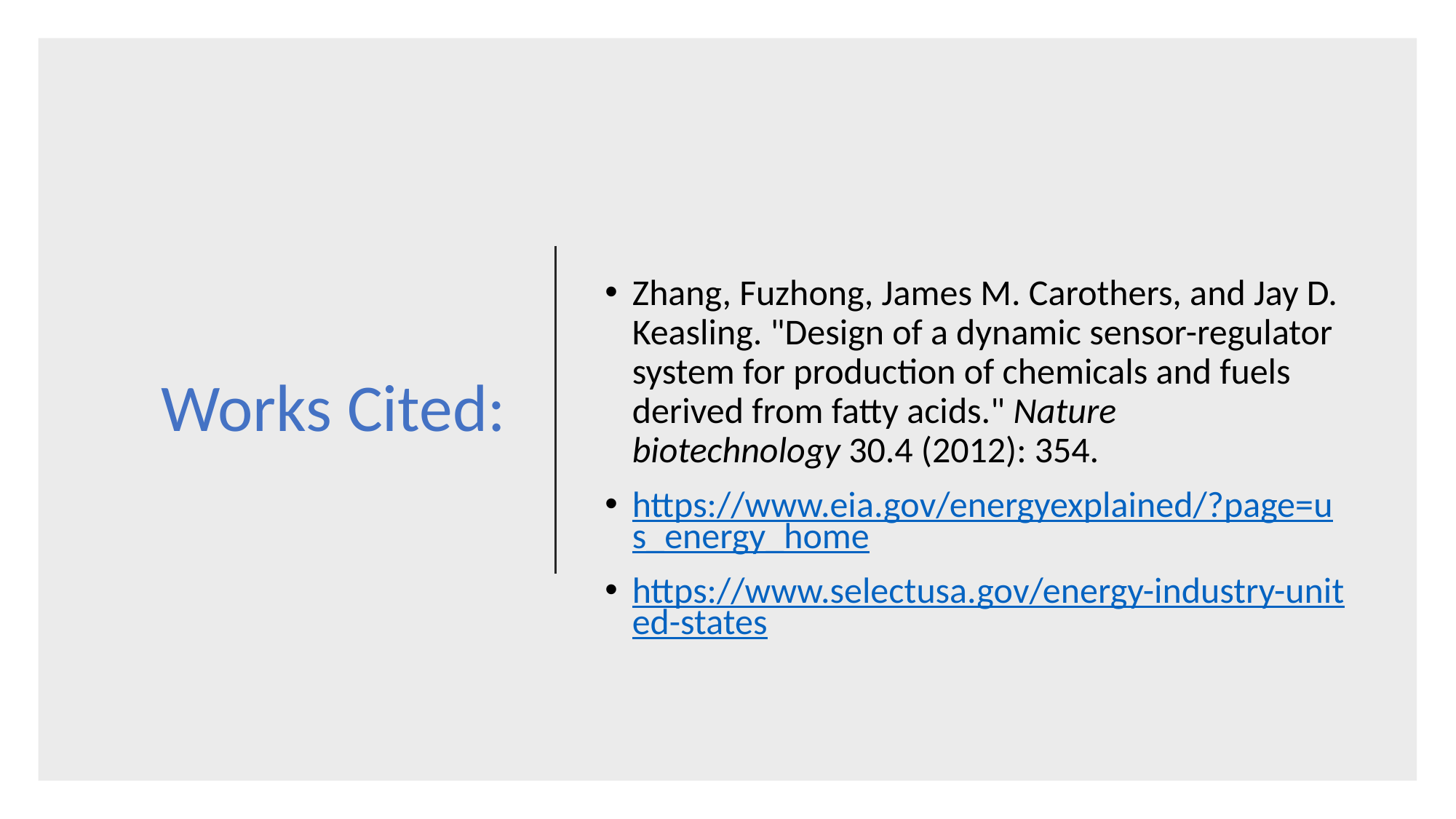

# Works Cited:
Zhang, Fuzhong, James M. Carothers, and Jay D. Keasling. "Design of a dynamic sensor-regulator system for production of chemicals and fuels derived from fatty acids." Nature biotechnology 30.4 (2012): 354.
https://www.eia.gov/energyexplained/?page=us_energy_home
https://www.selectusa.gov/energy-industry-united-states